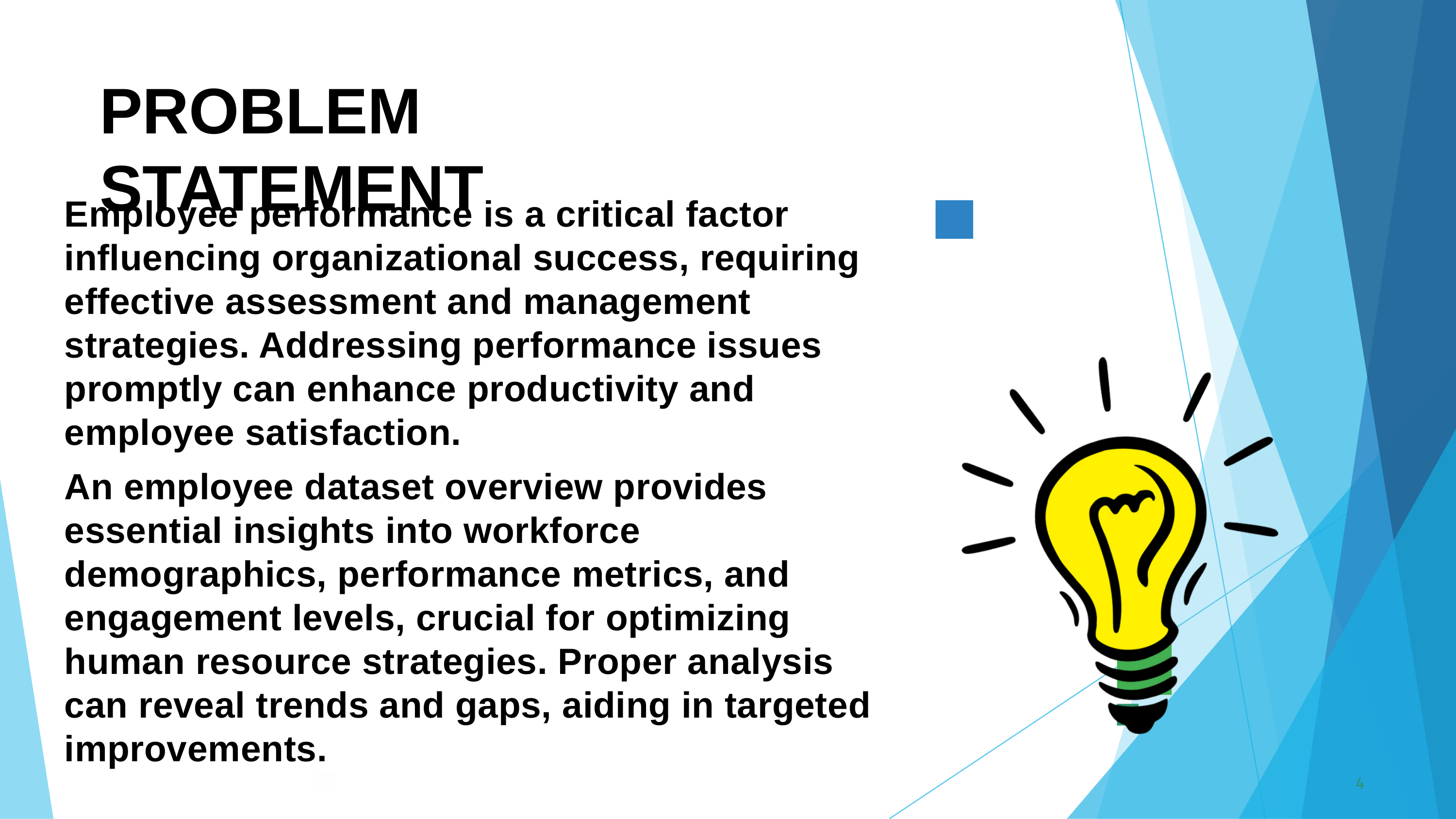

PROBLEM	STATEMENT
Employee performance is a critical factor influencing organizational success, requiring effective assessment and management strategies. Addressing performance issues promptly can enhance productivity and employee satisfaction.

An employee dataset overview provides essential insights into workforce demographics, performance metrics, and engagement levels, crucial for optimizing human resource strategies. Proper analysis can reveal trends and gaps, aiding in targeted improvements.

4